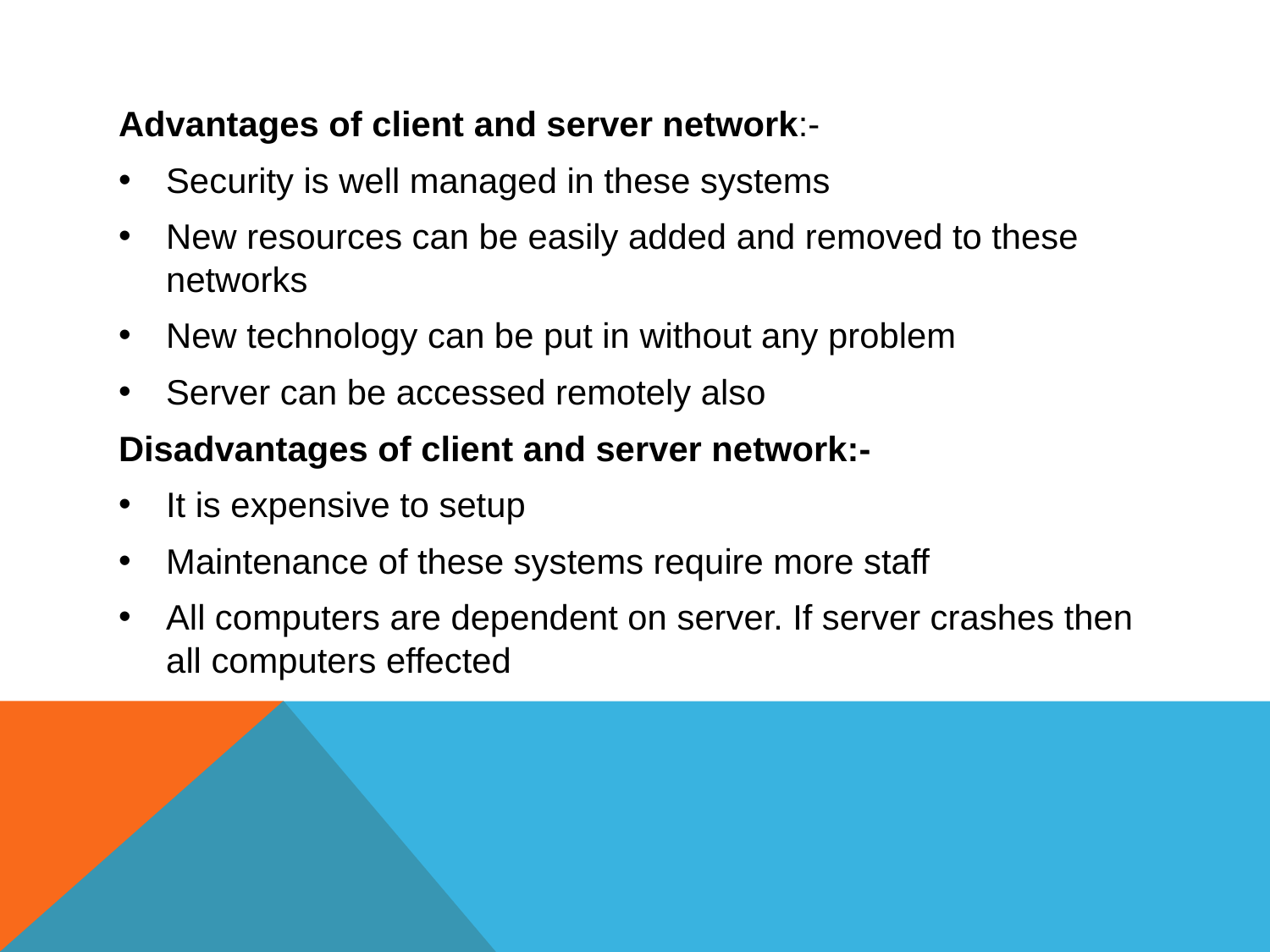

Advantages of client and server network:-
Security is well managed in these systems
New resources can be easily added and removed to these networks
New technology can be put in without any problem
Server can be accessed remotely also
Disadvantages of client and server network:-
It is expensive to setup
Maintenance of these systems require more staff
All computers are dependent on server. If server crashes then all computers effected